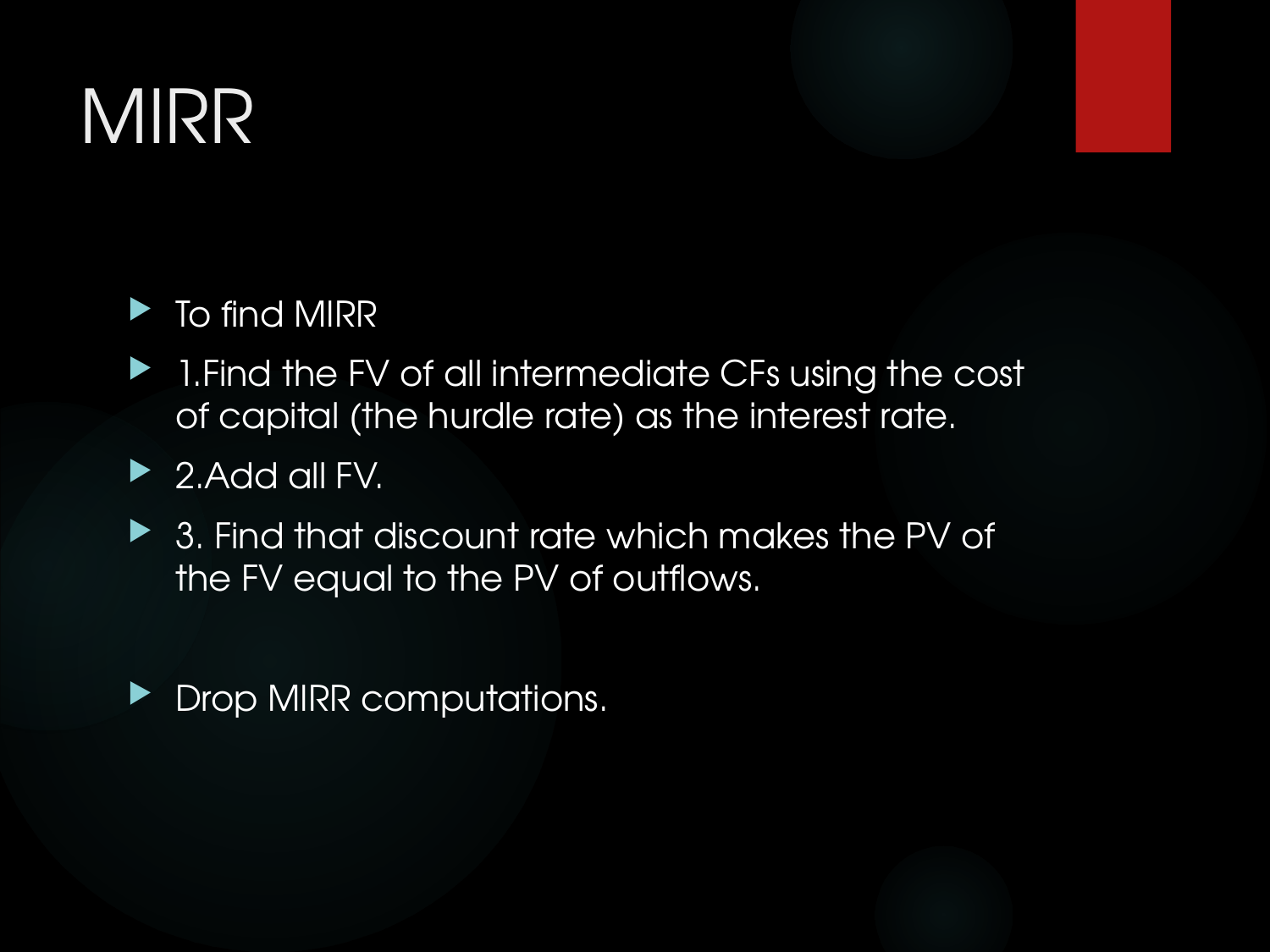

# MIRR
To find MIRR
1.Find the FV of all intermediate CFs using the cost of capital (the hurdle rate) as the interest rate.
2.Add all FV.
3. Find that discount rate which makes the PV of the FV equal to the PV of outflows.

Drop MIRR computations.